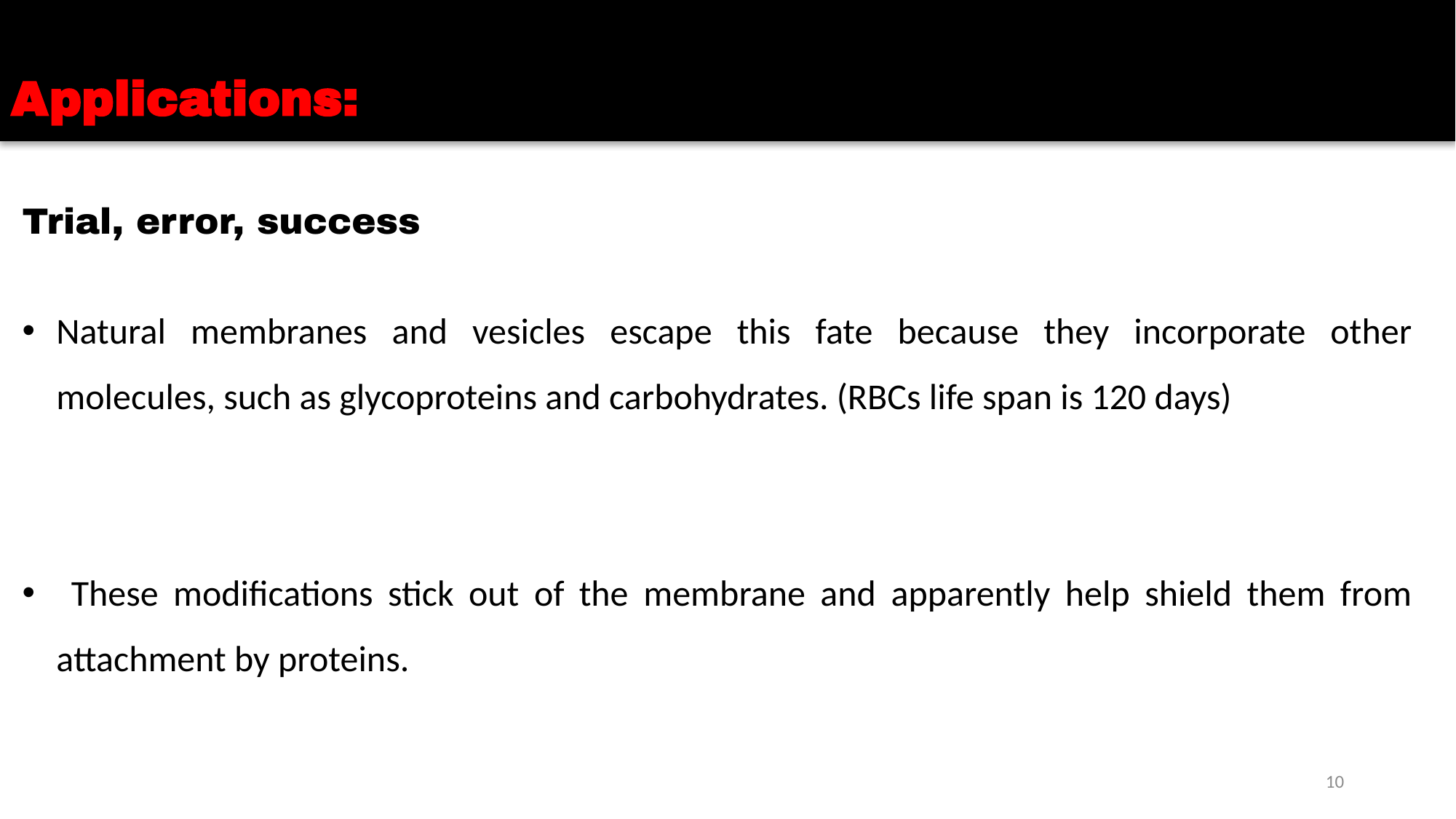

Applications:
Trial, error, success
Natural membranes and vesicles escape this fate because they incorporate other molecules, such as glycoproteins and carbohydrates. (RBCs life span is 120 days)

 These modifications stick out of the membrane and apparently help shield them from attachment by proteins.
10